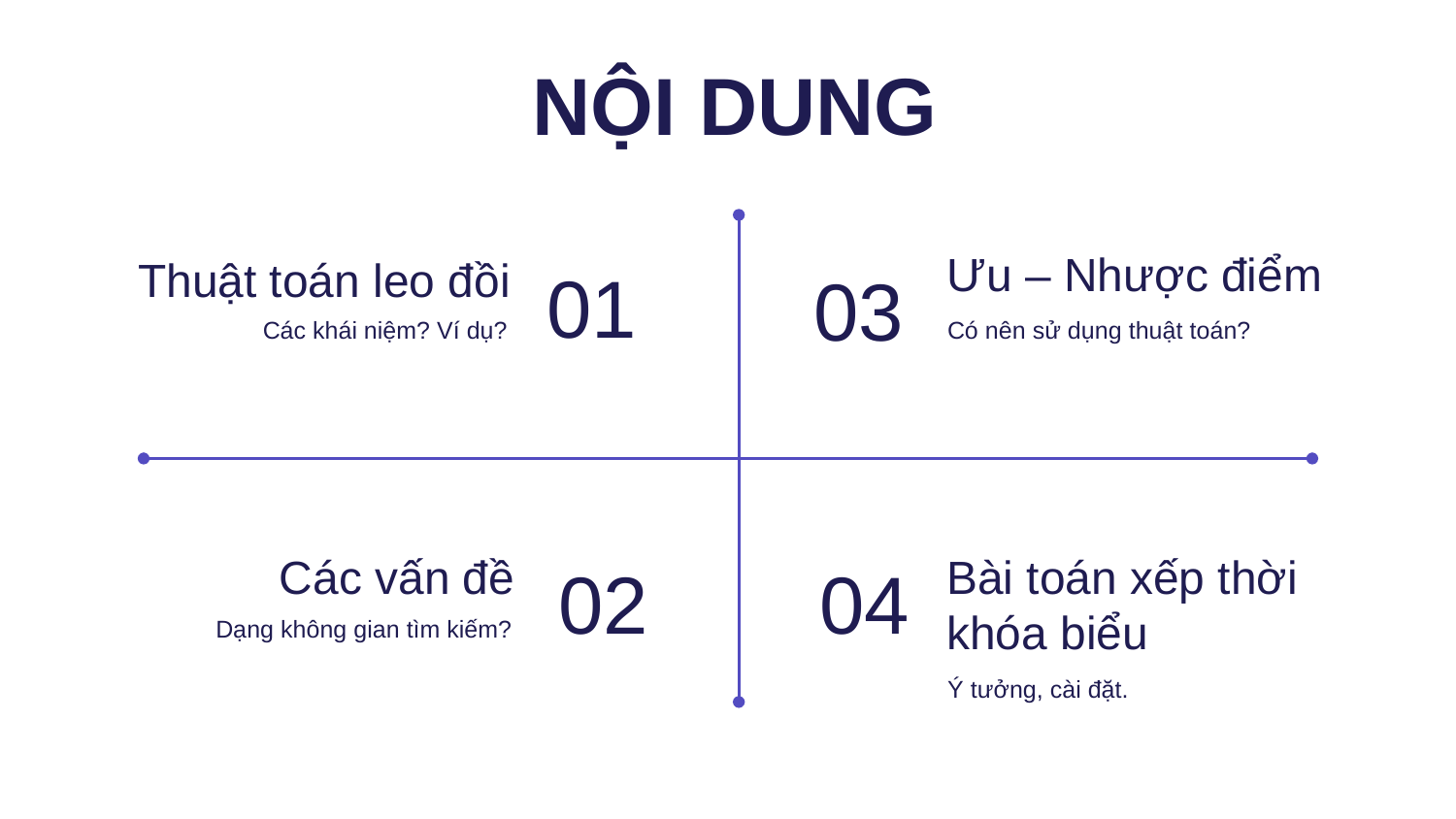

NỘI DUNG
# Thuật toán leo đồi
Ưu – Nhược điểm
01
03
Các khái niệm? Ví dụ?
Có nên sử dụng thuật toán?
02
04
Bài toán xếp thời khóa biểu
Các vấn đề
Dạng không gian tìm kiếm?
Ý tưởng, cài đặt.